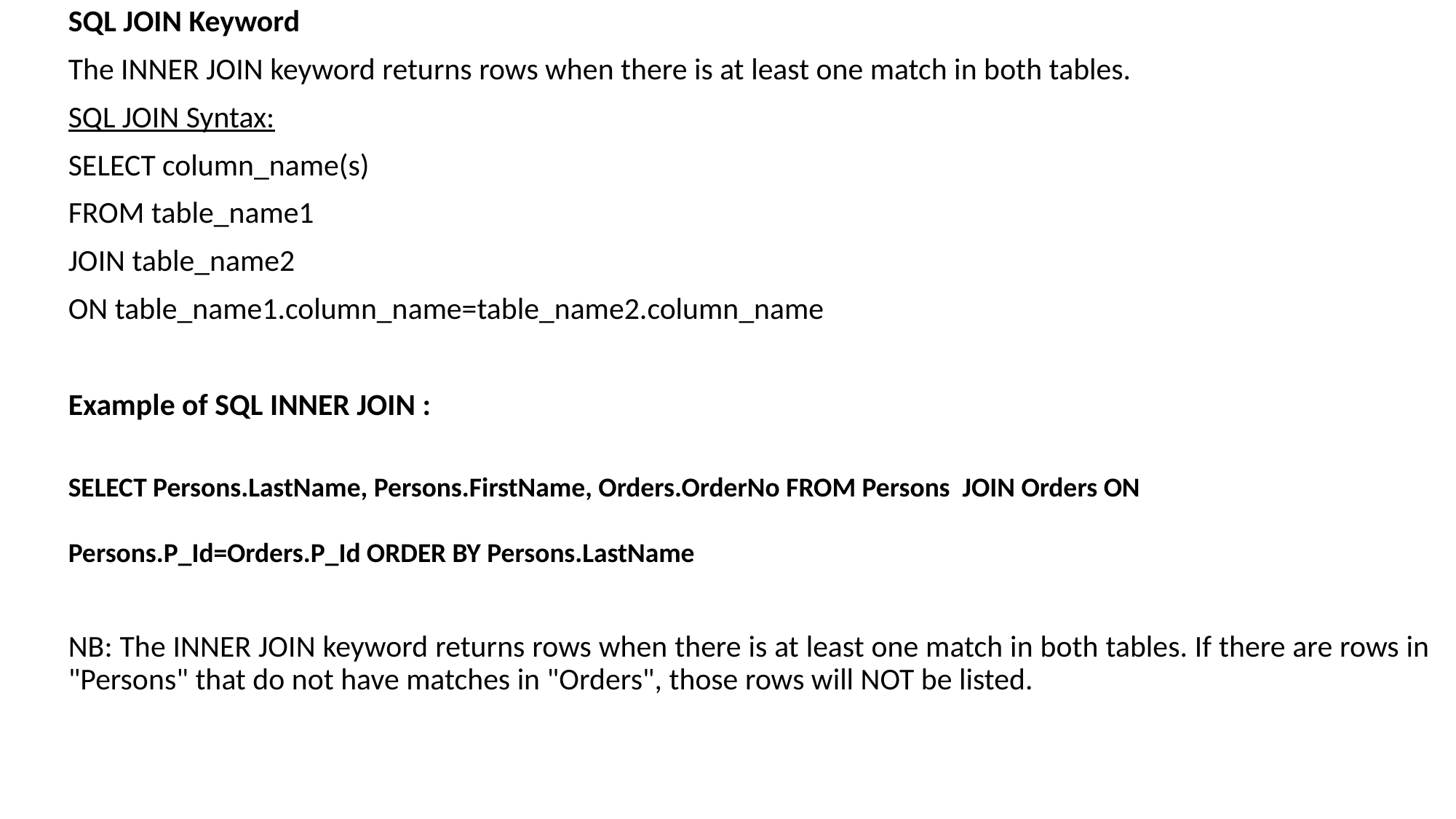

SQL JOIN Keyword
The INNER JOIN keyword returns rows when there is at least one match in both tables.
SQL JOIN Syntax:
SELECT column_name(s)
FROM table_name1
JOIN table_name2
ON table_name1.column_name=table_name2.column_name

Example of SQL INNER JOIN :
SELECT Persons.LastName, Persons.FirstName, Orders.OrderNo FROM Persons  JOIN Orders ON Persons.P_Id=Orders.P_Id ORDER BY Persons.LastName

NB: The INNER JOIN keyword returns rows when there is at least one match in both tables. If there are rows in "Persons" that do not have matches in "Orders", those rows will NOT be listed.